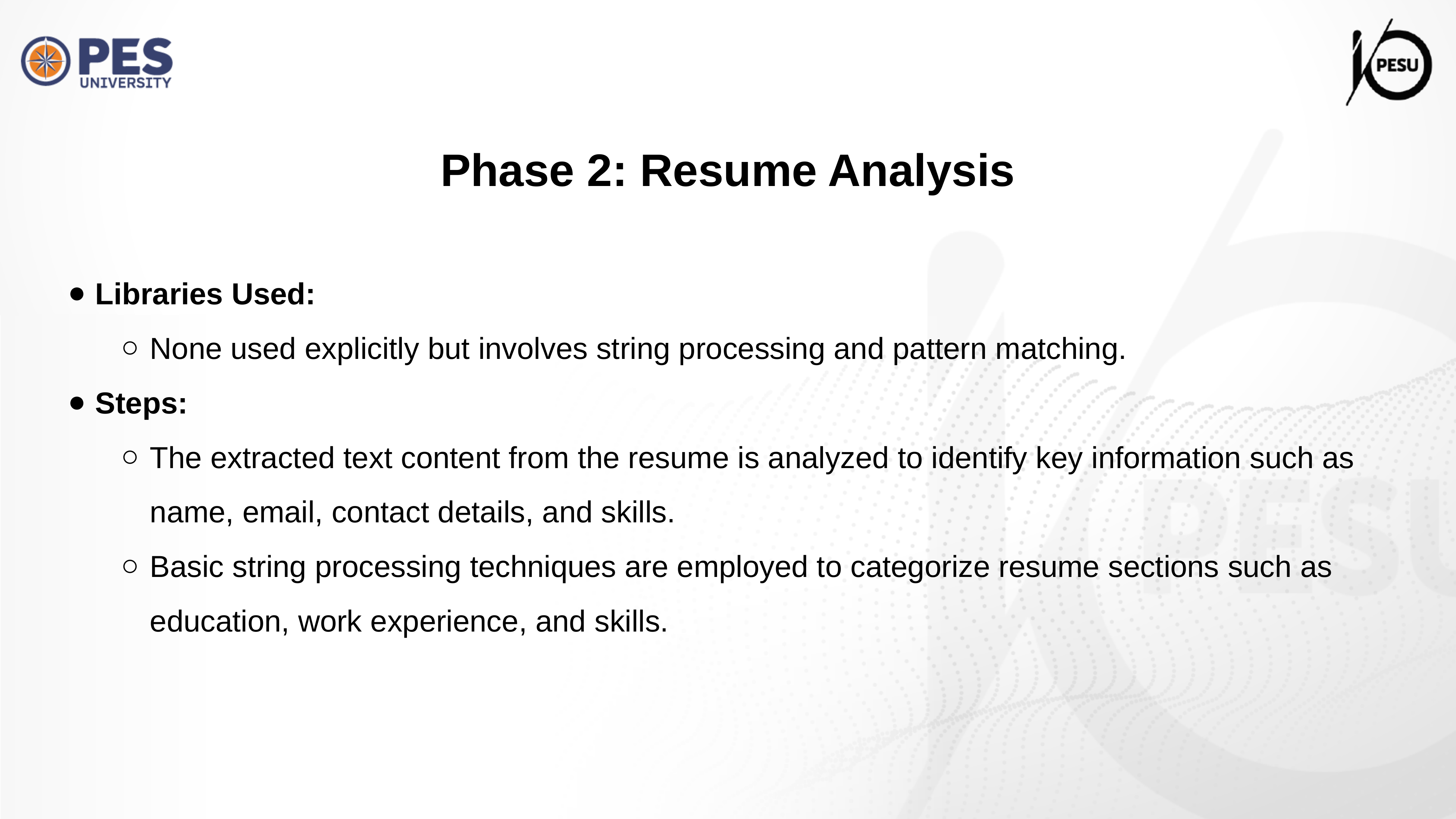

Phase 2: Resume Analysis
Libraries Used:
None used explicitly but involves string processing and pattern matching.
Steps:
The extracted text content from the resume is analyzed to identify key information such as name, email, contact details, and skills.
Basic string processing techniques are employed to categorize resume sections such as education, work experience, and skills.